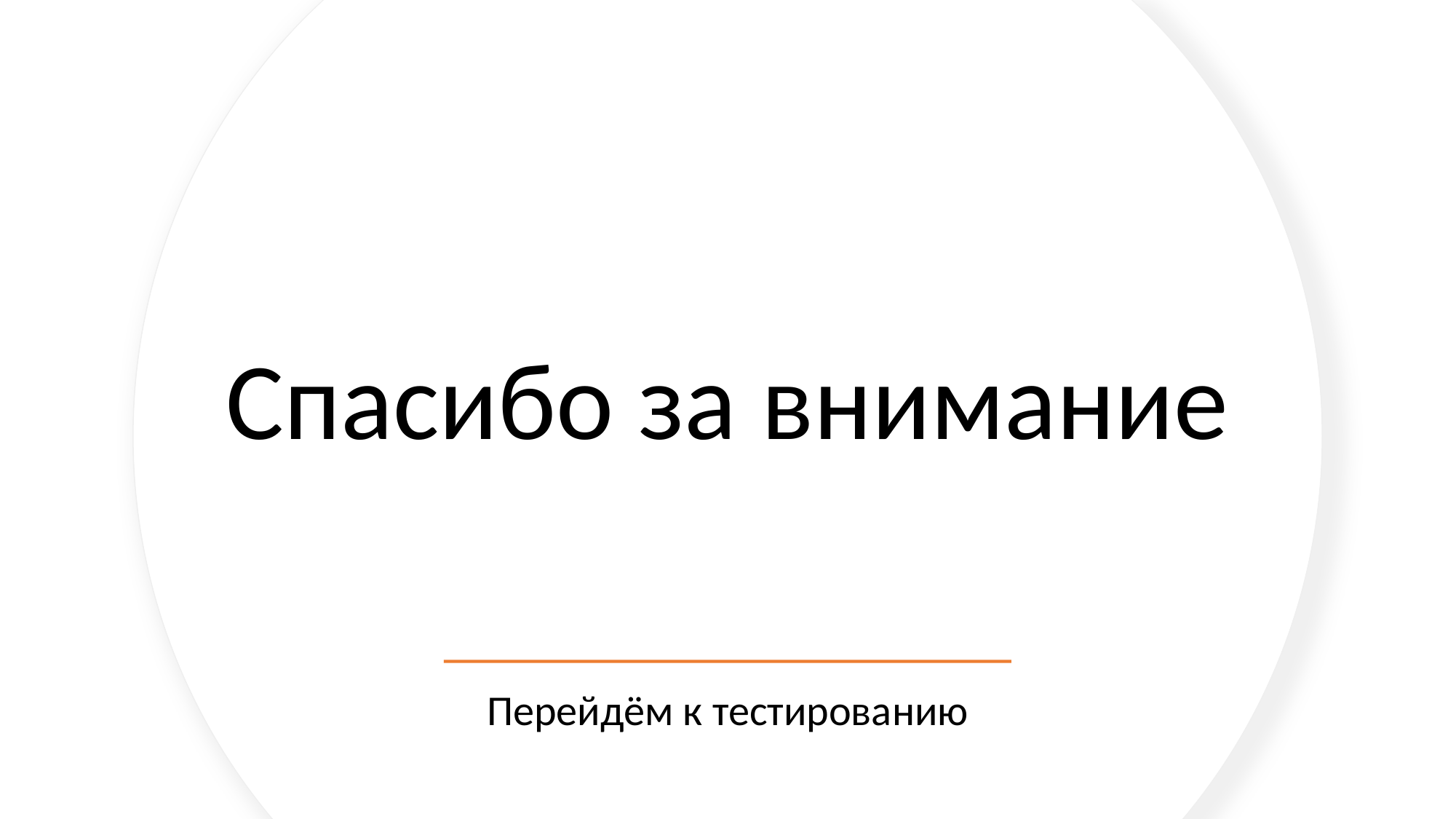

# Спасибо за внимание

Перейдём к тестированию